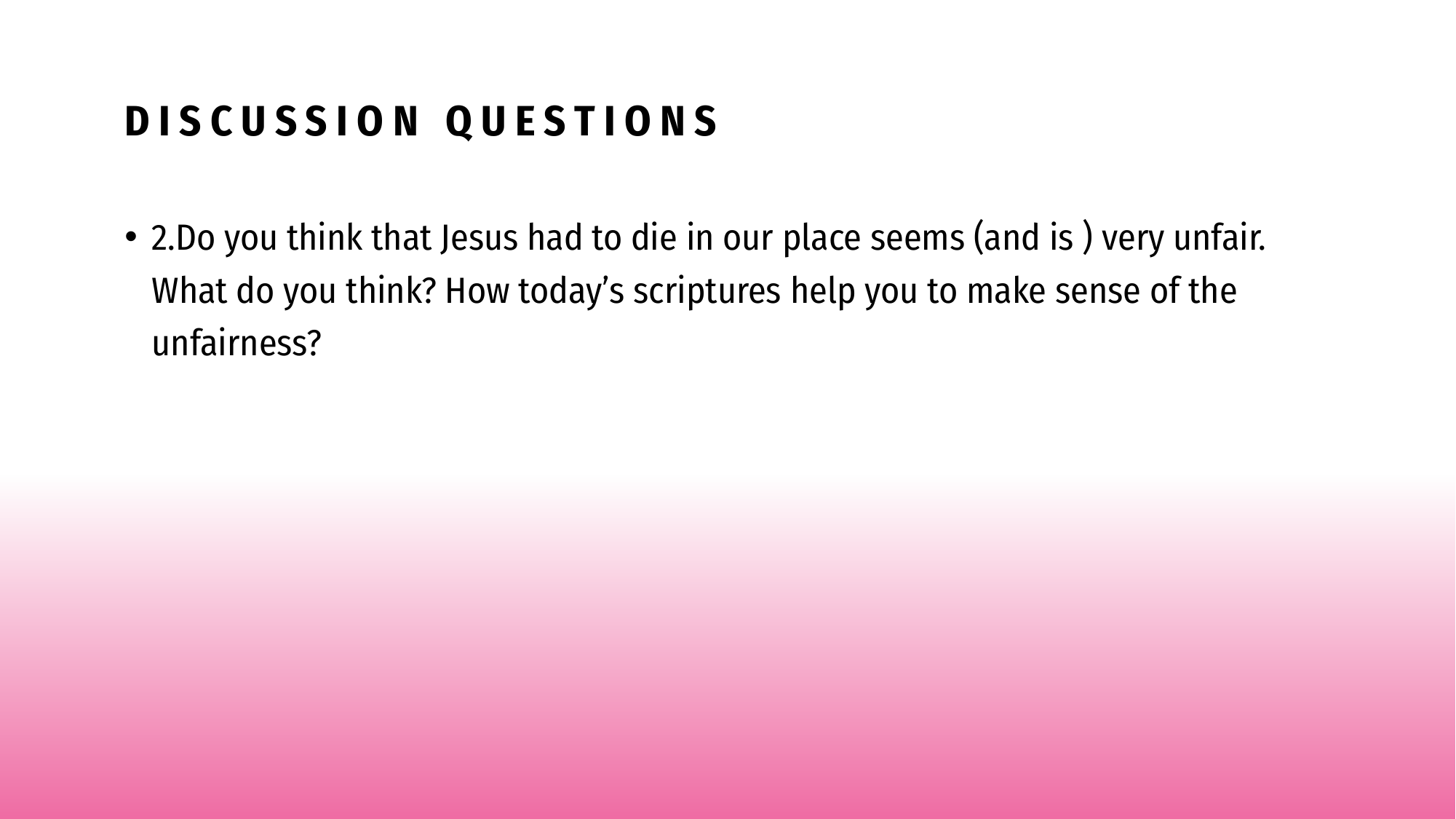

# Discussion Questions
2.Do you think that Jesus had to die in our place seems (and is ) very unfair. What do you think? How today’s scriptures help you to make sense of the unfairness?